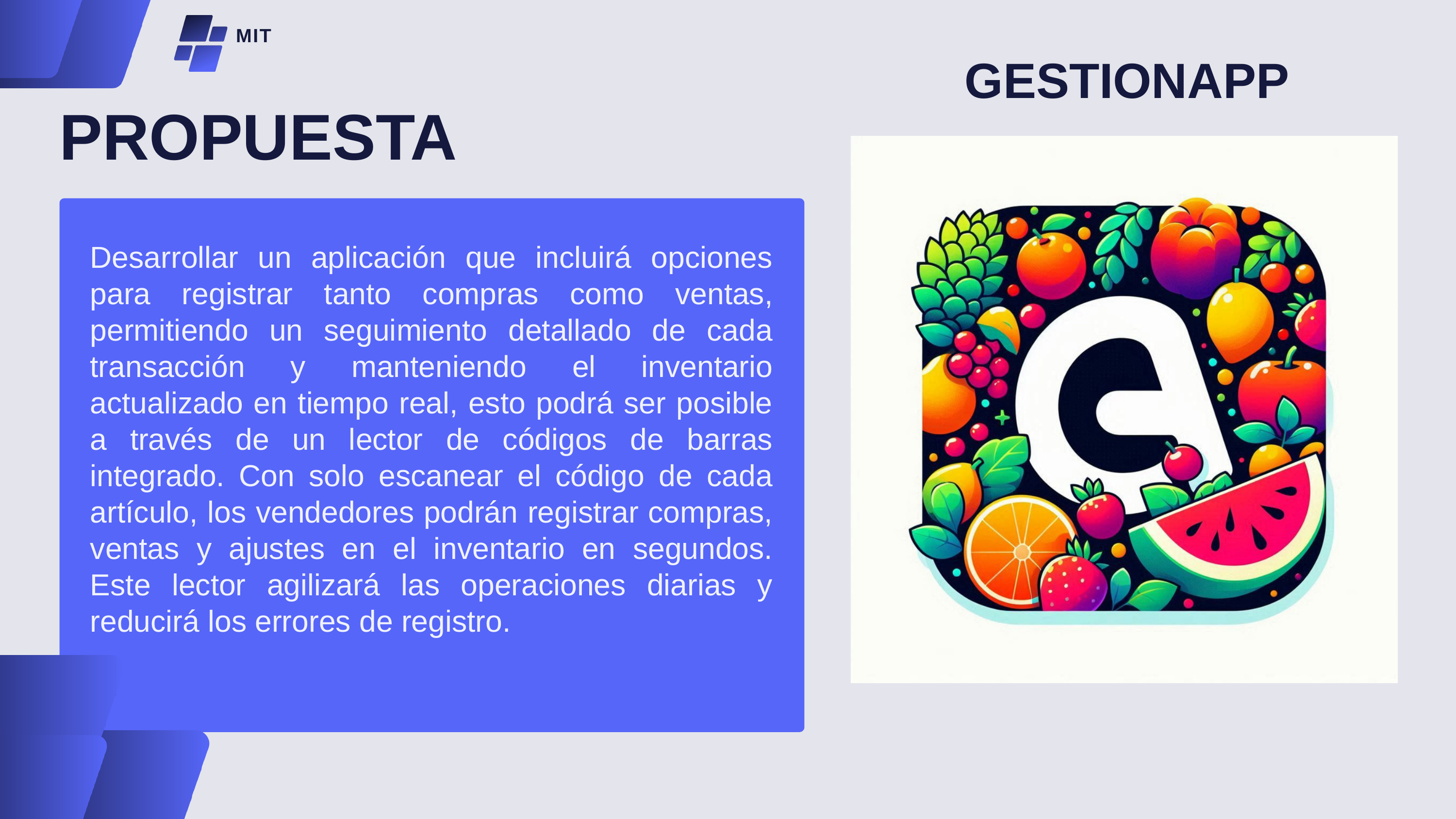

MIT
GESTIONAPP
PROPUESTA

Desarrollar un aplicación que incluirá opciones para registrar tanto compras como ventas, permitiendo un seguimiento detallado de cada transacción y manteniendo el inventario actualizado en tiempo real, esto podrá ser posible a través de un lector de códigos de barras integrado. Con solo escanear el código de cada artículo, los vendedores podrán registrar compras, ventas y ajustes en el inventario en segundos. Este lector agilizará las operaciones diarias y reducirá los errores de registro.